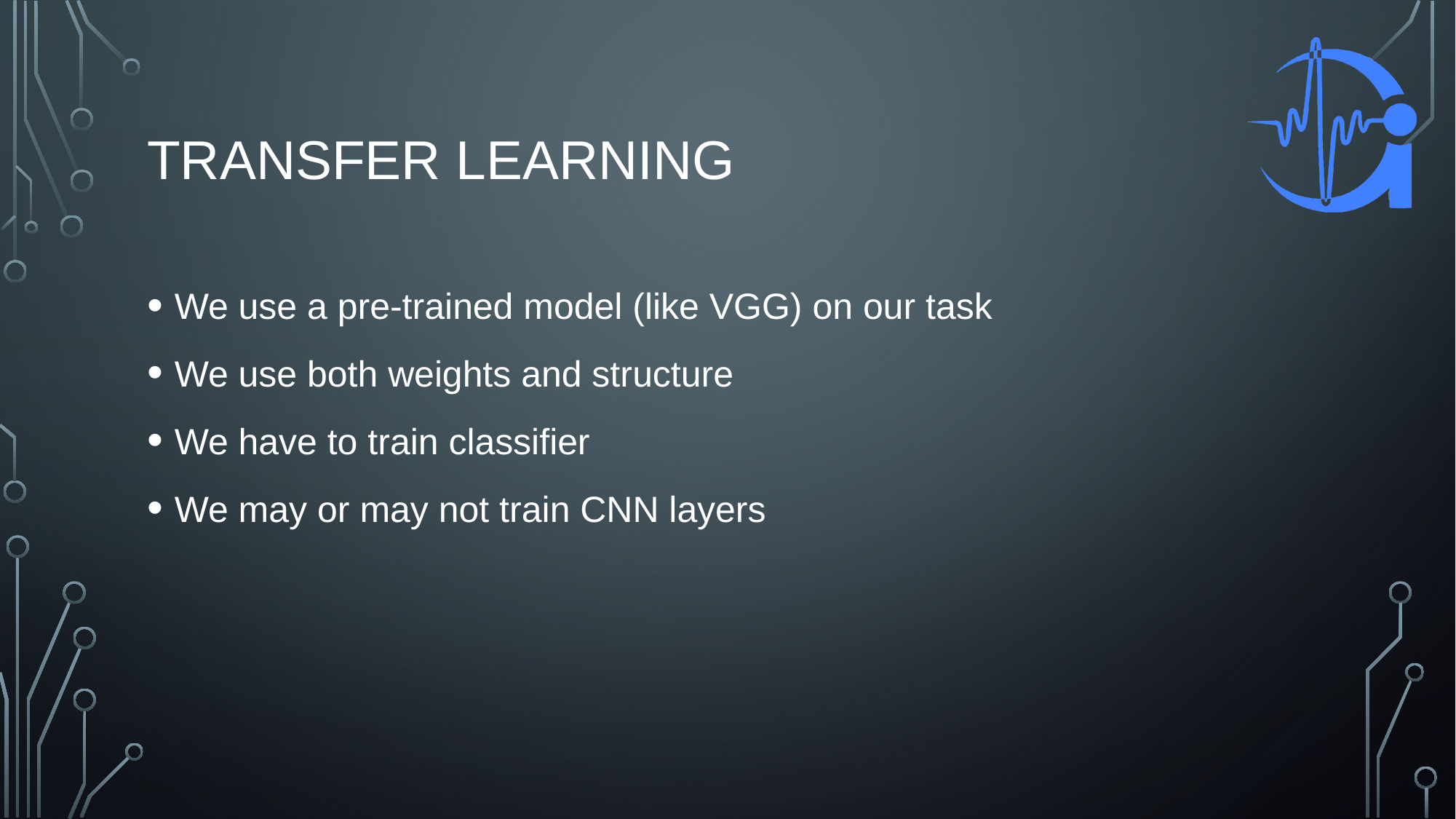

# Transfer learning
We use a pre-trained model (like VGG) on our task
We use both weights and structure
We have to train classifier
We may or may not train CNN layers